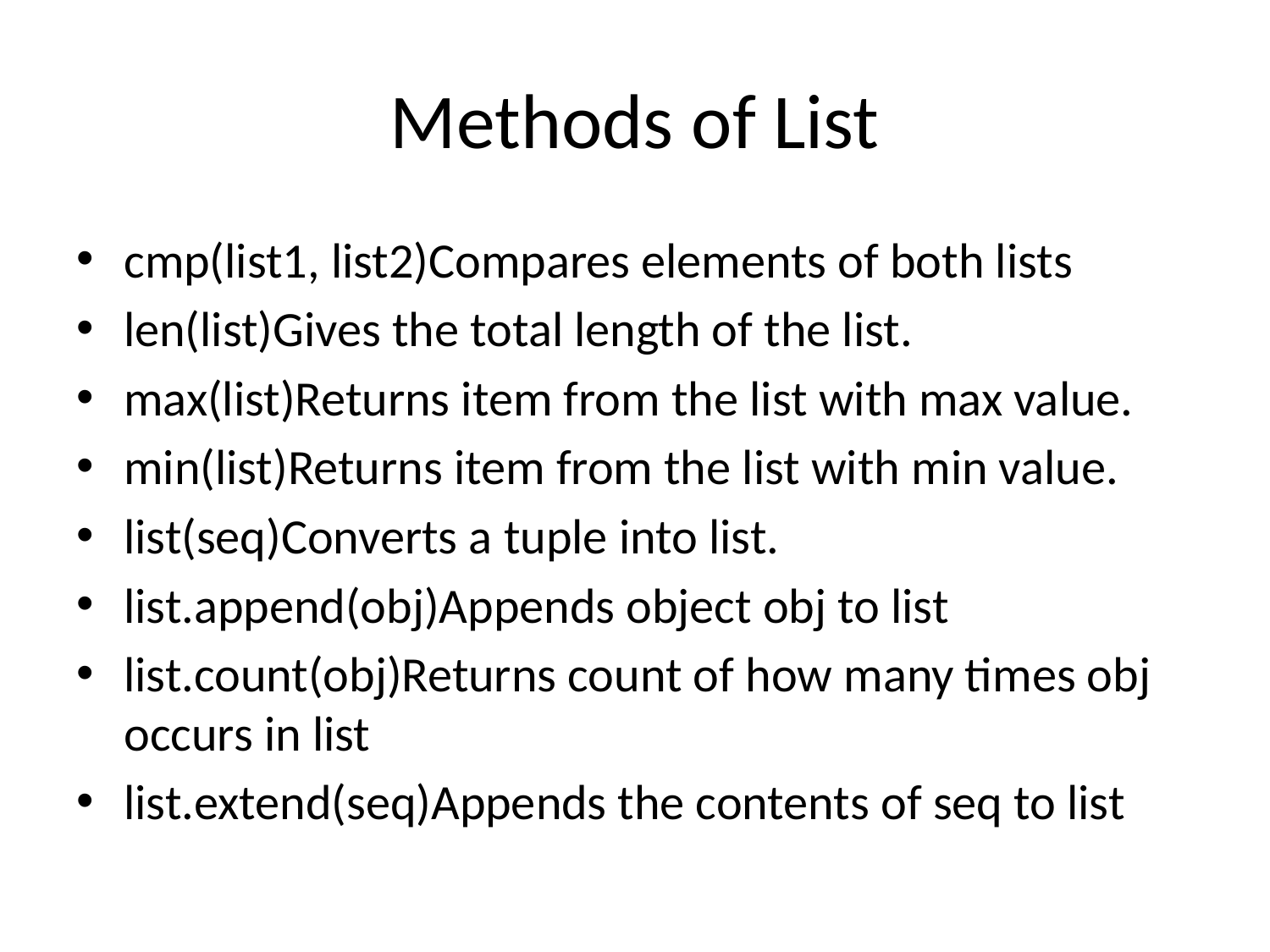

# Methods of List
cmp(list1, list2)Compares elements of both lists
len(list)Gives the total length of the list.
max(list)Returns item from the list with max value.
min(list)Returns item from the list with min value.
list(seq)Converts a tuple into list.
list.append(obj)Appends object obj to list
list.count(obj)Returns count of how many times obj occurs in list
list.extend(seq)Appends the contents of seq to list